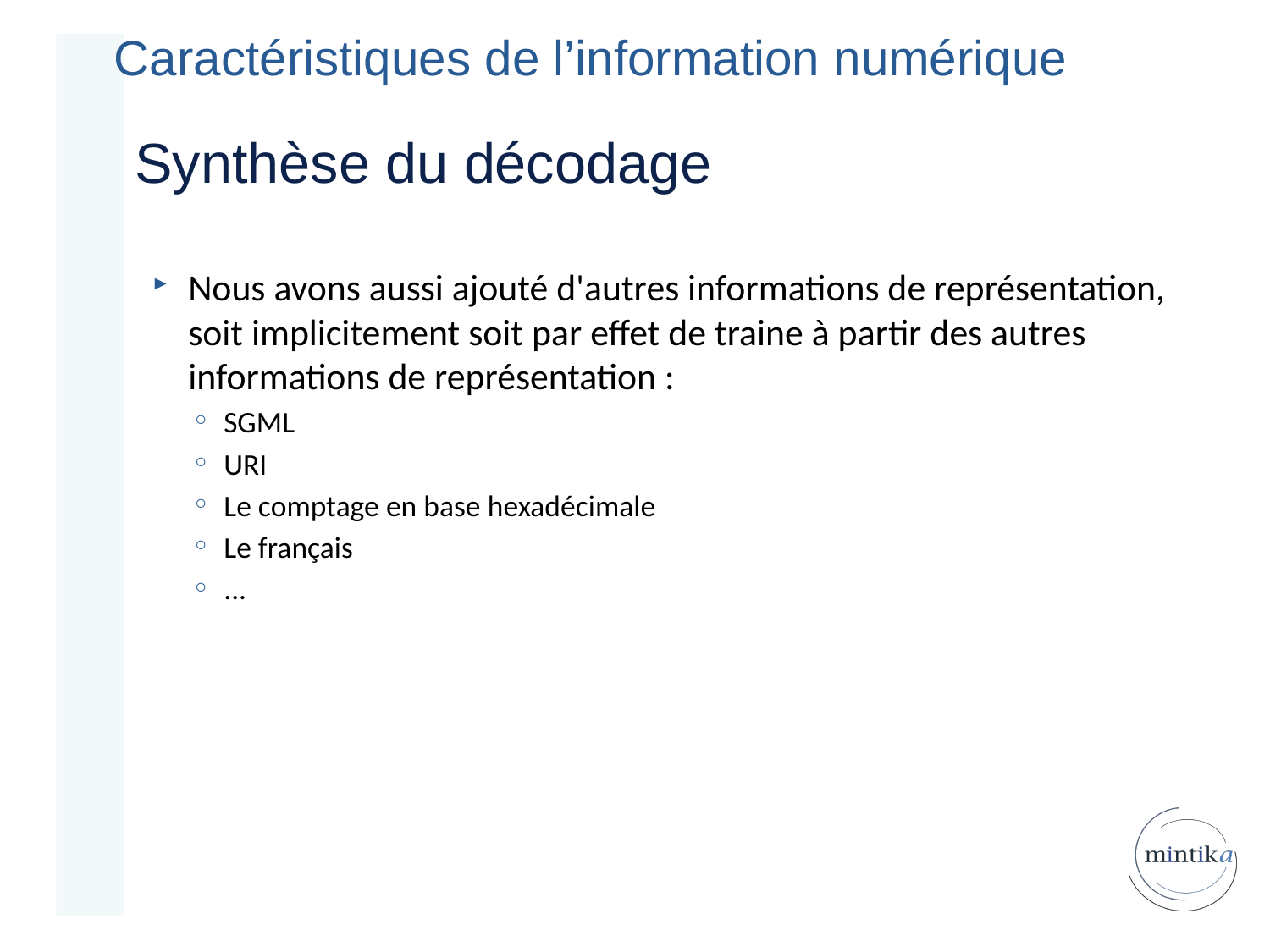

Caractéristiques de l’information numérique
Synthèse du décodage
Nous avons aussi ajouté d'autres informations de représentation, soit implicitement soit par effet de traine à partir des autres informations de représentation :
SGML
URI
Le comptage en base hexadécimale
Le français
...